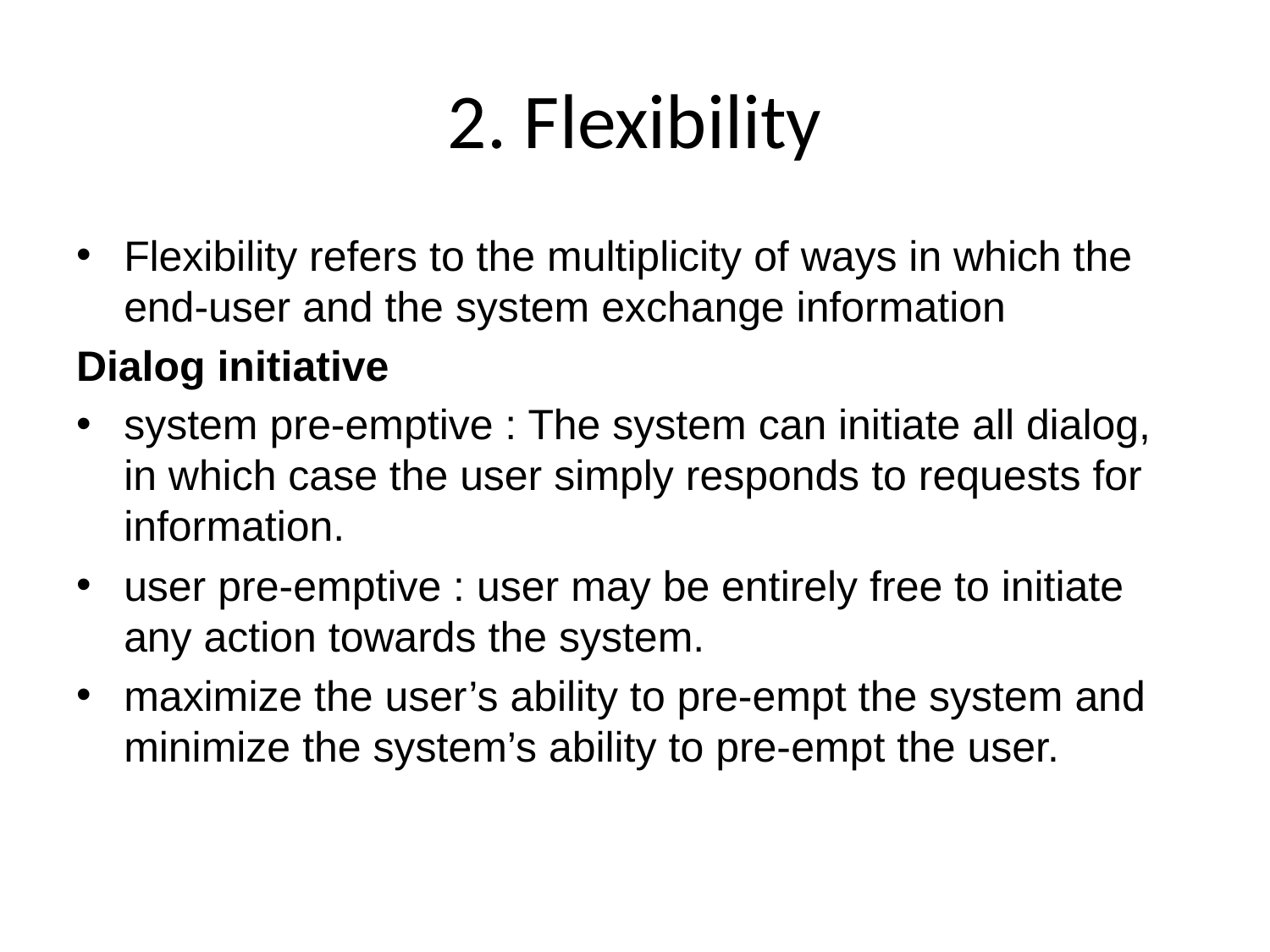

# 2. Flexibility
Flexibility refers to the multiplicity of ways in which the end-user and the system exchange information
Dialog initiative
system pre-emptive : The system can initiate all dialog, in which case the user simply responds to requests for information.
user pre-emptive : user may be entirely free to initiate any action towards the system.
maximize the user’s ability to pre-empt the system and minimize the system’s ability to pre-empt the user.